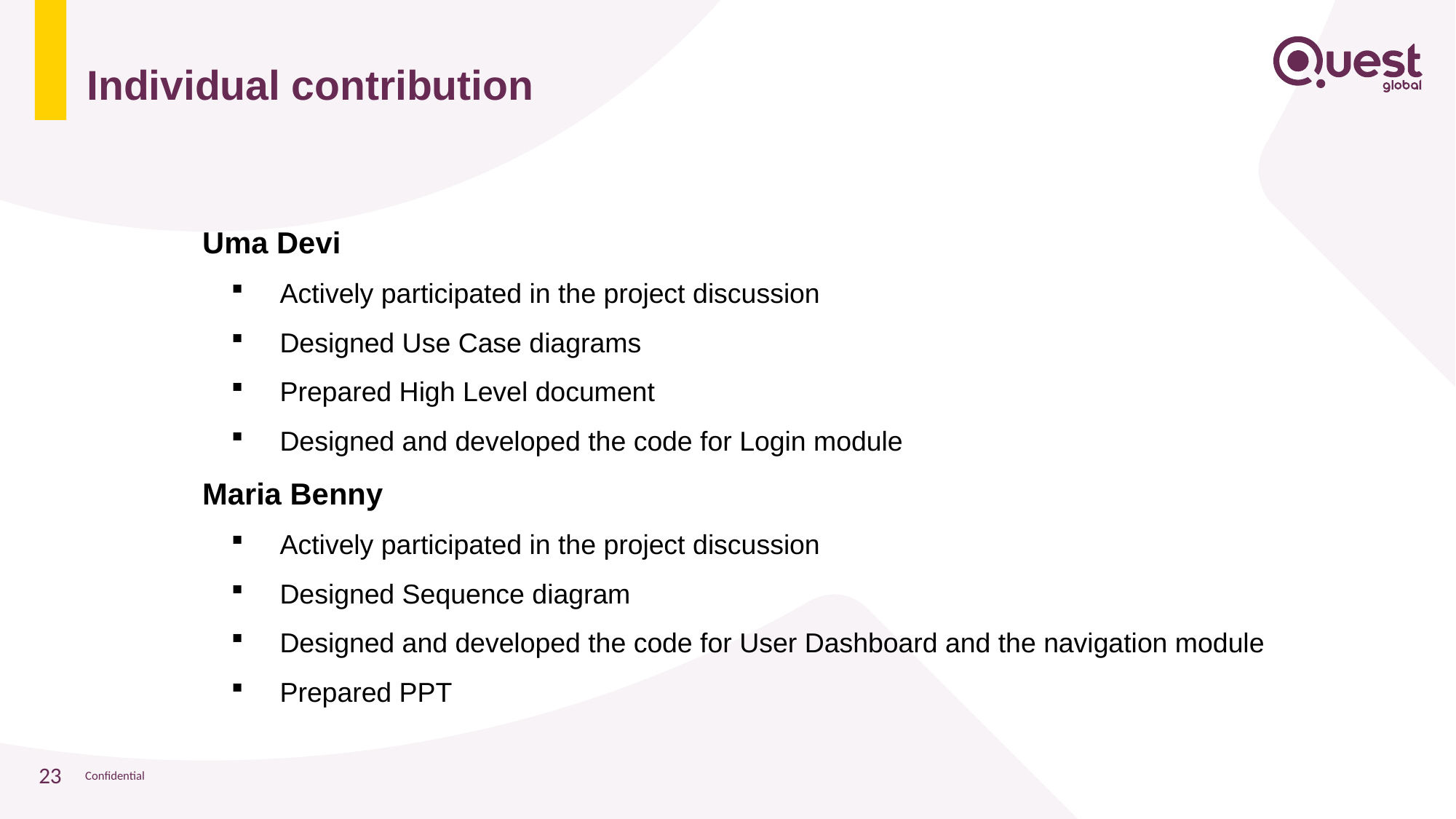

# Individual contribution
Uma Devi
   Actively participated in the project discussion
   Designed Use Case diagrams
   Prepared High Level document
   Designed and developed the code for Login module
Maria Benny
   Actively participated in the project discussion
   Designed Sequence diagram
   Designed and developed the code for User Dashboard and the navigation module
   Prepared PPT